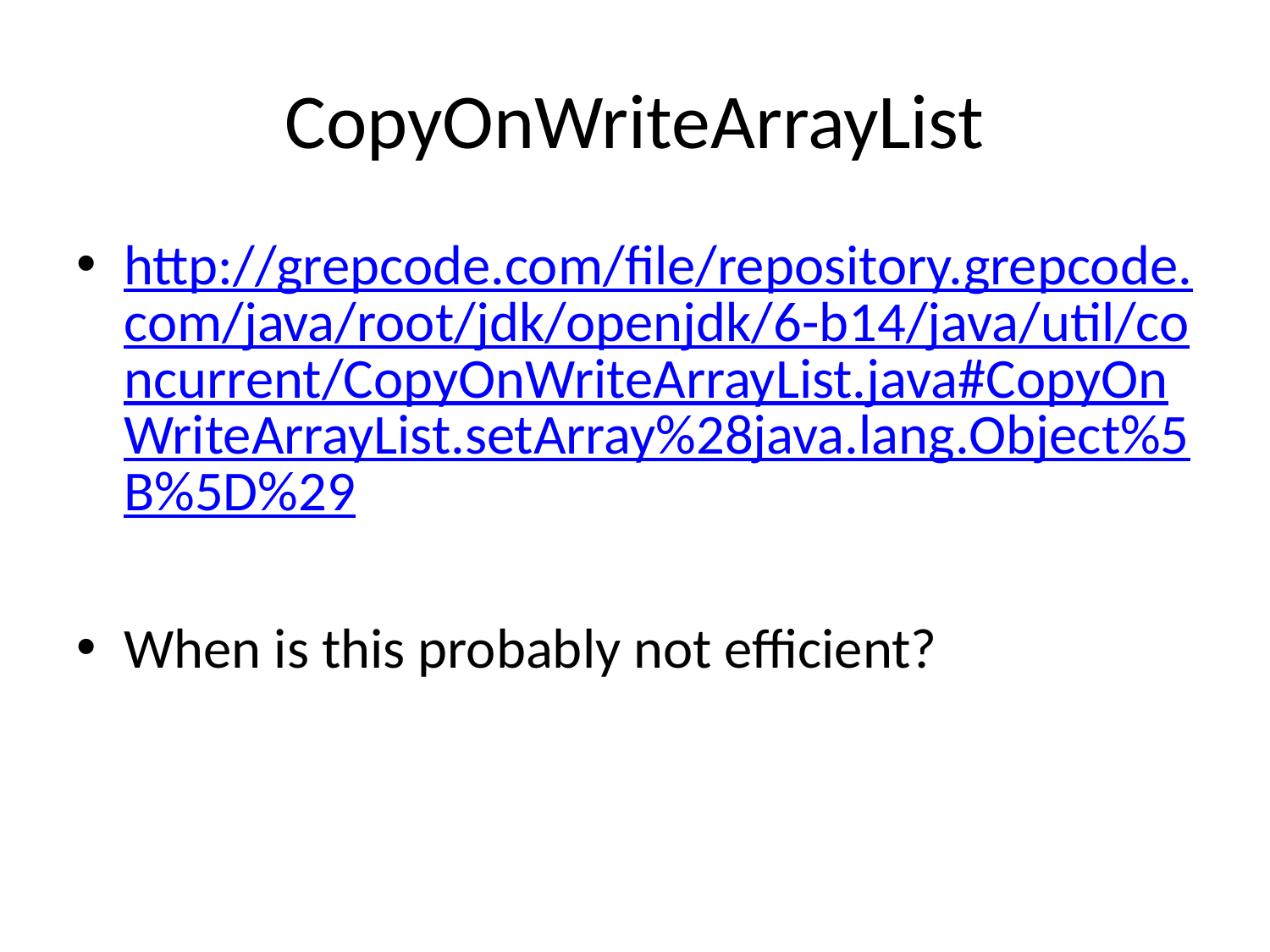

# CopyOnWriteArrayList
http://grepcode.com/file/repository.grepcode.com/java/root/jdk/openjdk/6-b14/java/util/concurrent/CopyOnWriteArrayList.java#CopyOnWriteArrayList.setArray%28java.lang.Object%5B%5D%29

When is this probably not efficient?